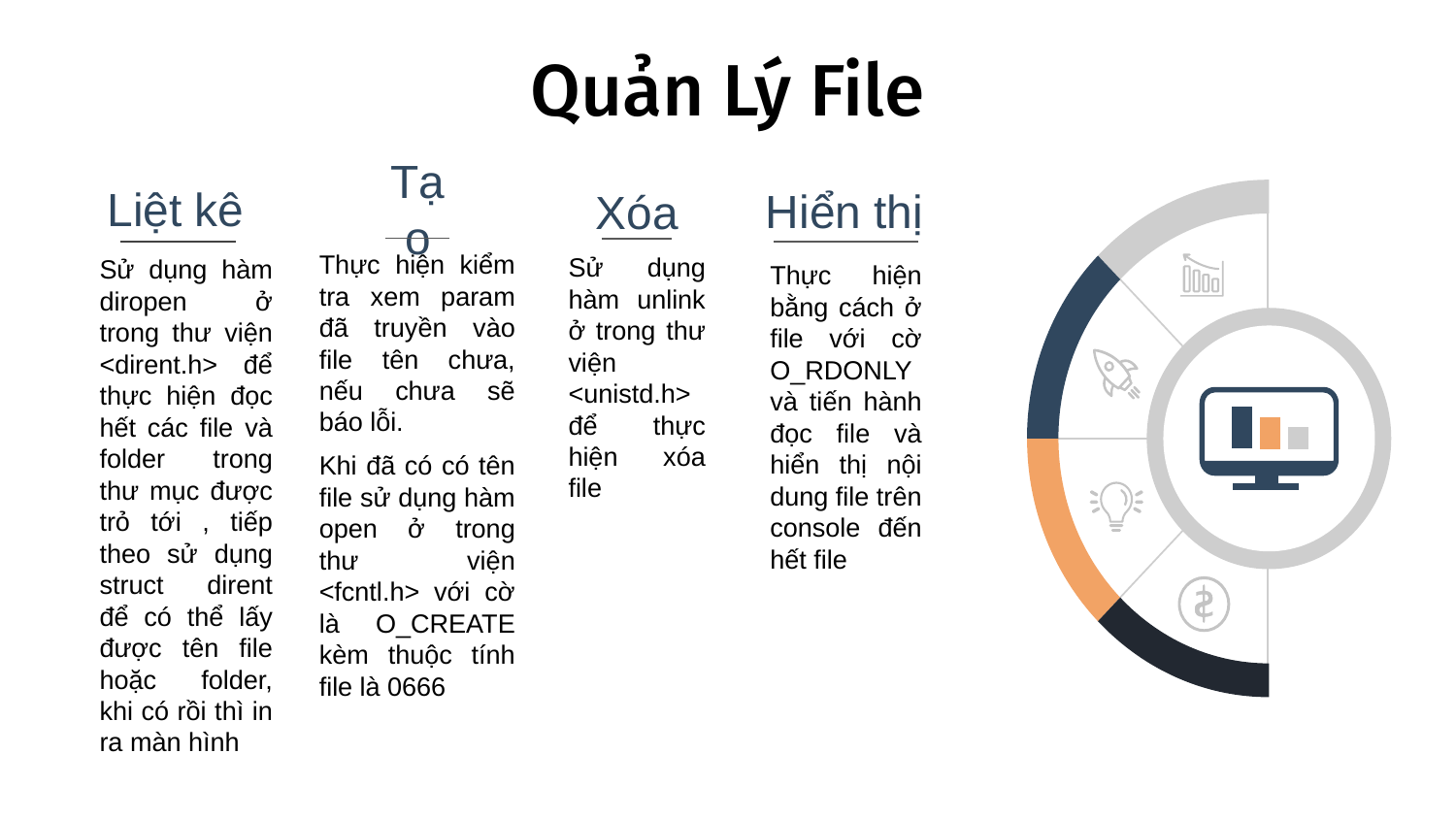

Quản Lý File
Liệt kê

Tạo
Hiển thị
Xóa
Thực hiện kiểm tra xem param đã truyền vào file tên chưa, nếu chưa sẽ báo lỗi.
Khi đã có có tên file sử dụng hàm open ở trong thư viện <fcntl.h> với cờ là O_CREATE kèm thuộc tính file là 0666
Sử dụng hàm unlink ở trong thư viện <unistd.h> để thực hiện xóa file
Sử dụng hàm diropen ở trong thư viện <dirent.h> để thực hiện đọc hết các file và folder trong thư mục được trỏ tới , tiếp theo sử dụng struct dirent để có thể lấy được tên file hoặc folder, khi có rồi thì in ra màn hình

Thực hiện bằng cách ở file với cờ O_RDONLY và tiến hành đọc file và hiển thị nội dung file trên console đến hết file